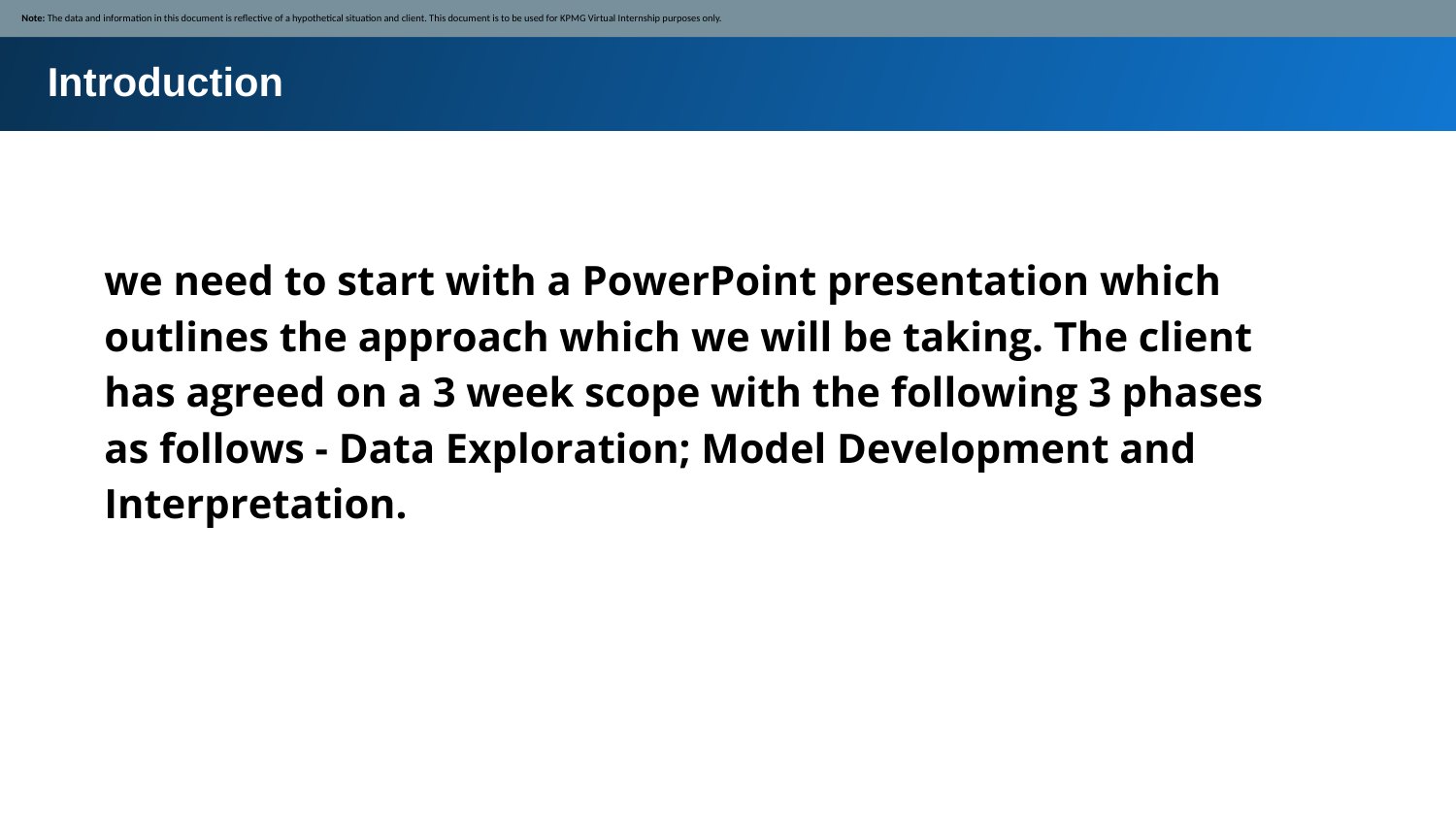

Note: The data and information in this document is reflective of a hypothetical situation and client. This document is to be used for KPMG Virtual Internship purposes only.
Introduction
we need to start with a PowerPoint presentation which outlines the approach which we will be taking. The client has agreed on a 3 week scope with the following 3 phases as follows - Data Exploration; Model Development and Interpretation.